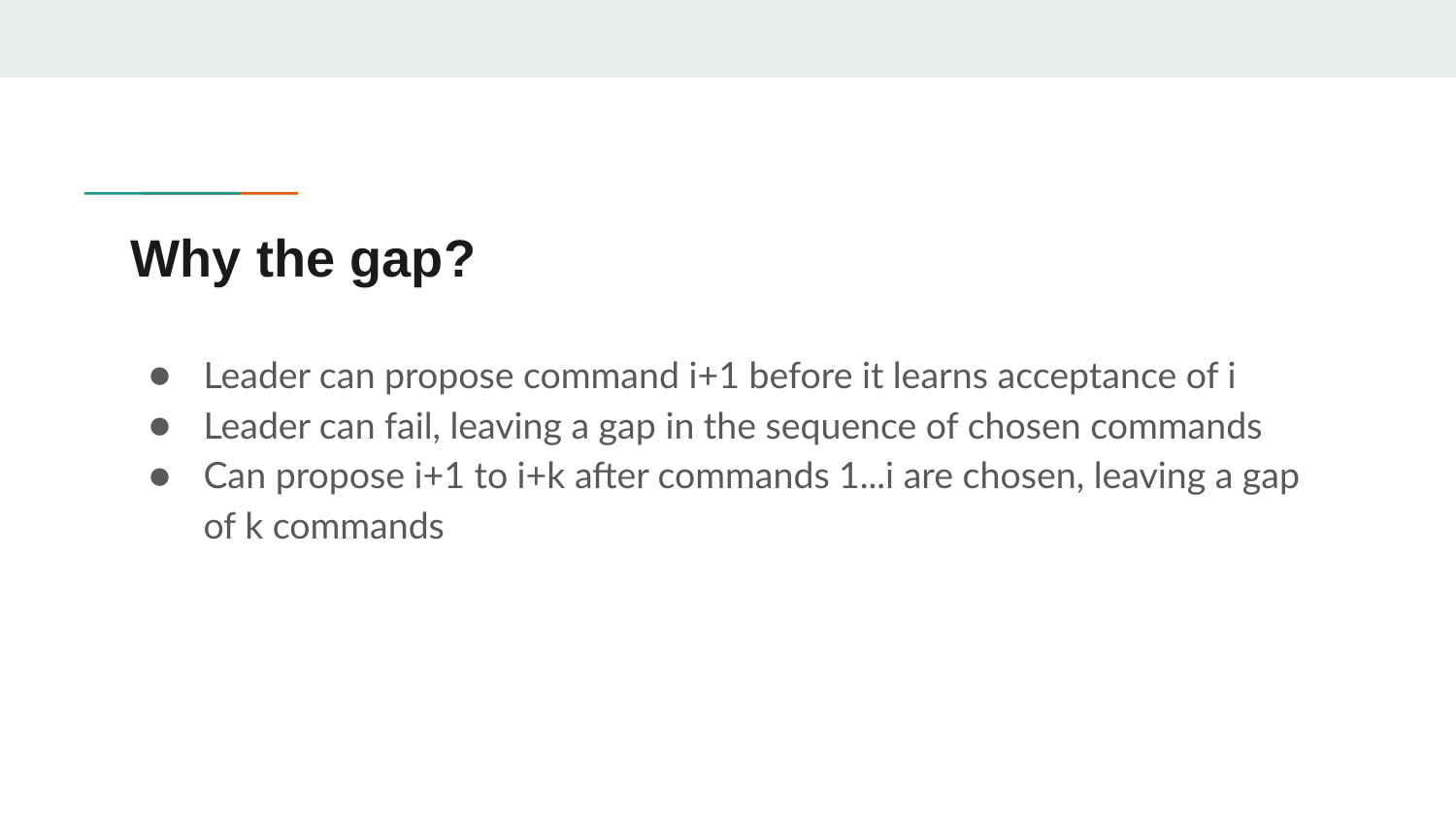

# Why the gap?
Leader can propose command i+1 before it learns acceptance of i
Leader can fail, leaving a gap in the sequence of chosen commands
Can propose i+1 to i+k after commands 1...i are chosen, leaving a gap of k commands